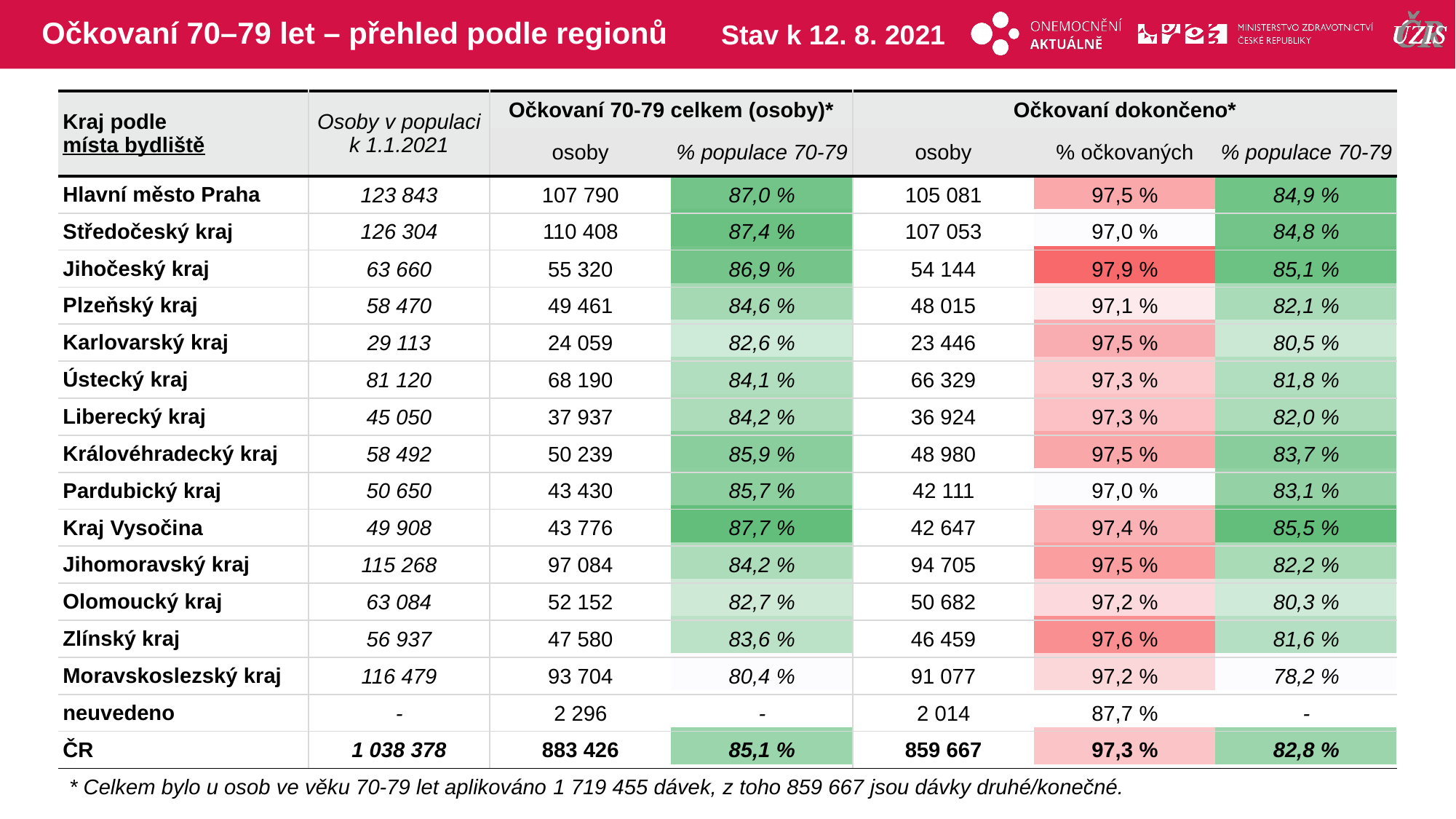

# Očkovaní 70–79 let – přehled podle regionů
Stav k 12. 8. 2021
| Kraj podle místa bydliště | Osoby v populaci k 1.1.2021 | Očkovaní 70-79 celkem (osoby)\* |  | Očkovaní dokončeno\* |  |  |
| --- | --- | --- | --- | --- | --- | --- |
|  |  | osoby | % populace 70-79 | osoby | % očkovaných | % populace 70-79 |
| Hlavní město Praha | 123 843 | 107 790 | 87,0 % | 105 081 | 97,5 % | 84,9 % |
| Středočeský kraj | 126 304 | 110 408 | 87,4 % | 107 053 | 97,0 % | 84,8 % |
| Jihočeský kraj | 63 660 | 55 320 | 86,9 % | 54 144 | 97,9 % | 85,1 % |
| Plzeňský kraj | 58 470 | 49 461 | 84,6 % | 48 015 | 97,1 % | 82,1 % |
| Karlovarský kraj | 29 113 | 24 059 | 82,6 % | 23 446 | 97,5 % | 80,5 % |
| Ústecký kraj | 81 120 | 68 190 | 84,1 % | 66 329 | 97,3 % | 81,8 % |
| Liberecký kraj | 45 050 | 37 937 | 84,2 % | 36 924 | 97,3 % | 82,0 % |
| Královéhradecký kraj | 58 492 | 50 239 | 85,9 % | 48 980 | 97,5 % | 83,7 % |
| Pardubický kraj | 50 650 | 43 430 | 85,7 % | 42 111 | 97,0 % | 83,1 % |
| Kraj Vysočina | 49 908 | 43 776 | 87,7 % | 42 647 | 97,4 % | 85,5 % |
| Jihomoravský kraj | 115 268 | 97 084 | 84,2 % | 94 705 | 97,5 % | 82,2 % |
| Olomoucký kraj | 63 084 | 52 152 | 82,7 % | 50 682 | 97,2 % | 80,3 % |
| Zlínský kraj | 56 937 | 47 580 | 83,6 % | 46 459 | 97,6 % | 81,6 % |
| Moravskoslezský kraj | 116 479 | 93 704 | 80,4 % | 91 077 | 97,2 % | 78,2 % |
| neuvedeno | - | 2 296 | - | 2 014 | 87,7 % | - |
| ČR | 1 038 378 | 883 426 | 85,1 % | 859 667 | 97,3 % | 82,8 % |
|  |  |  |  |  |  |
| --- | --- | --- | --- | --- | --- |
|  |  |  |  |  |  |
|  |  |  |  |  |  |
|  |  |  |  |  |  |
|  |  |  |  |  |  |
|  |  |  |  |  |  |
|  |  |  |  |  |  |
|  |  |  |  |  |  |
|  |  |  |  |  |  |
|  |  |  |  |  |  |
|  |  |  |  |  |  |
|  |  |  |  |  |  |
|  |  |  |  |  |  |
|  |  |  |  |  |  |
|  |  |  |  |  |  |
|  |  |  |  |  |  |
* Celkem bylo u osob ve věku 70-79 let aplikováno 1 719 455 dávek, z toho 859 667 jsou dávky druhé/konečné.